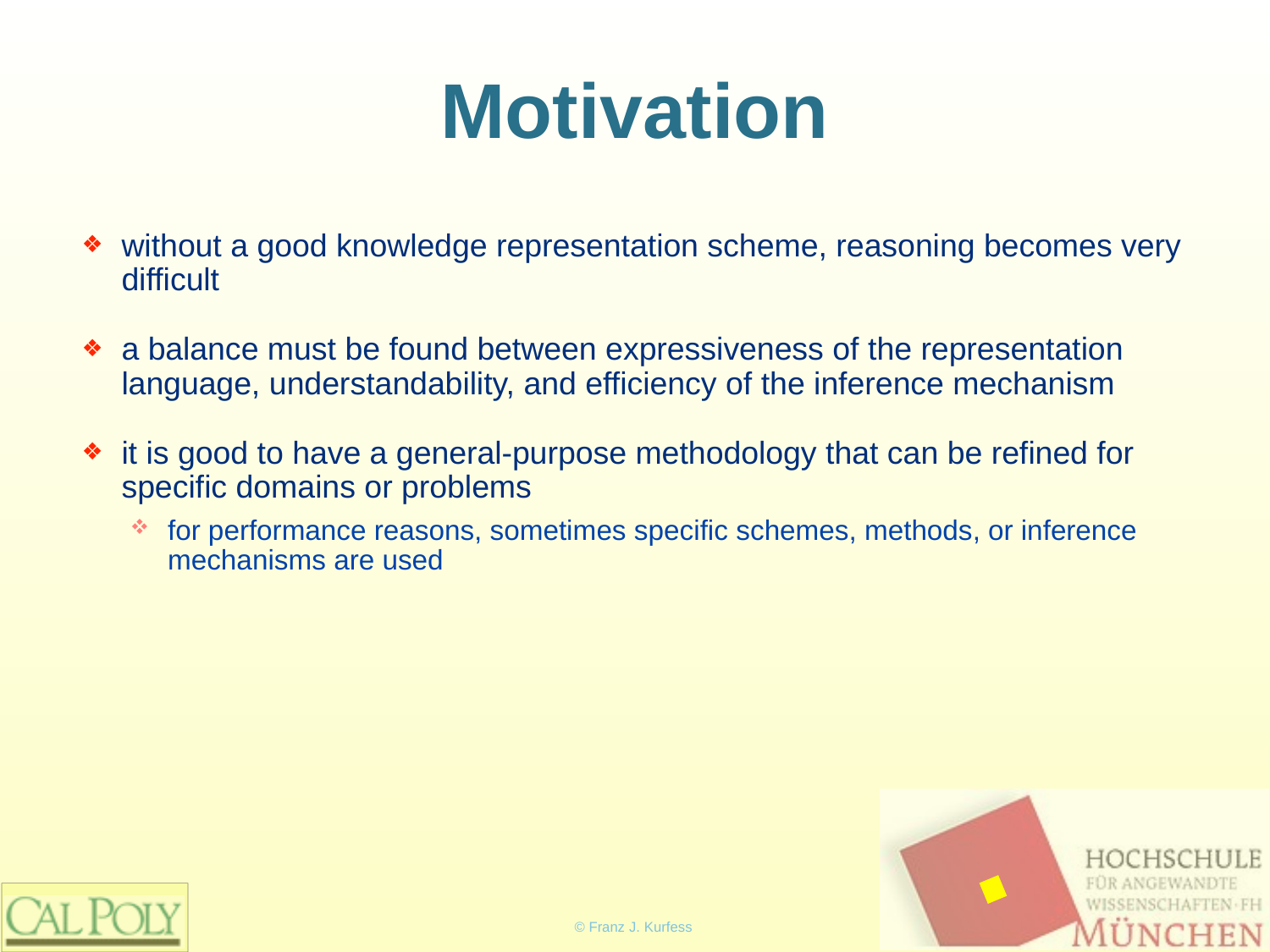

# Motivation
without a good knowledge representation scheme, reasoning becomes very difficult
a balance must be found between expressiveness of the representation language, understandability, and efficiency of the inference mechanism
it is good to have a general-purpose methodology that can be refined for specific domains or problems
for performance reasons, sometimes specific schemes, methods, or inference mechanisms are used
10